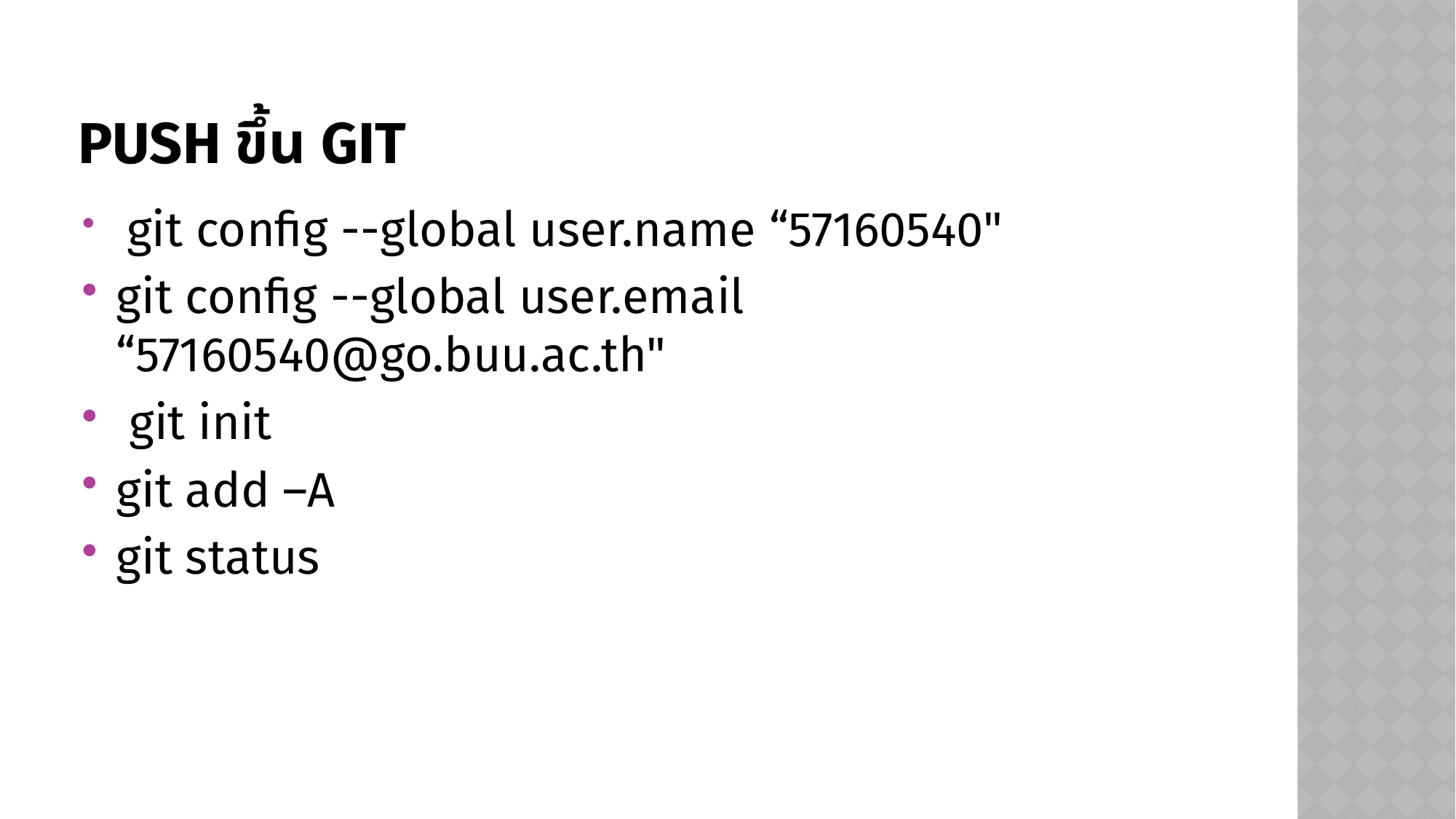

# Push ขึ้น git
 git config --global user.name “57160540"
git config --global user.email “57160540@go.buu.ac.th"
 git init
git add –A
git status